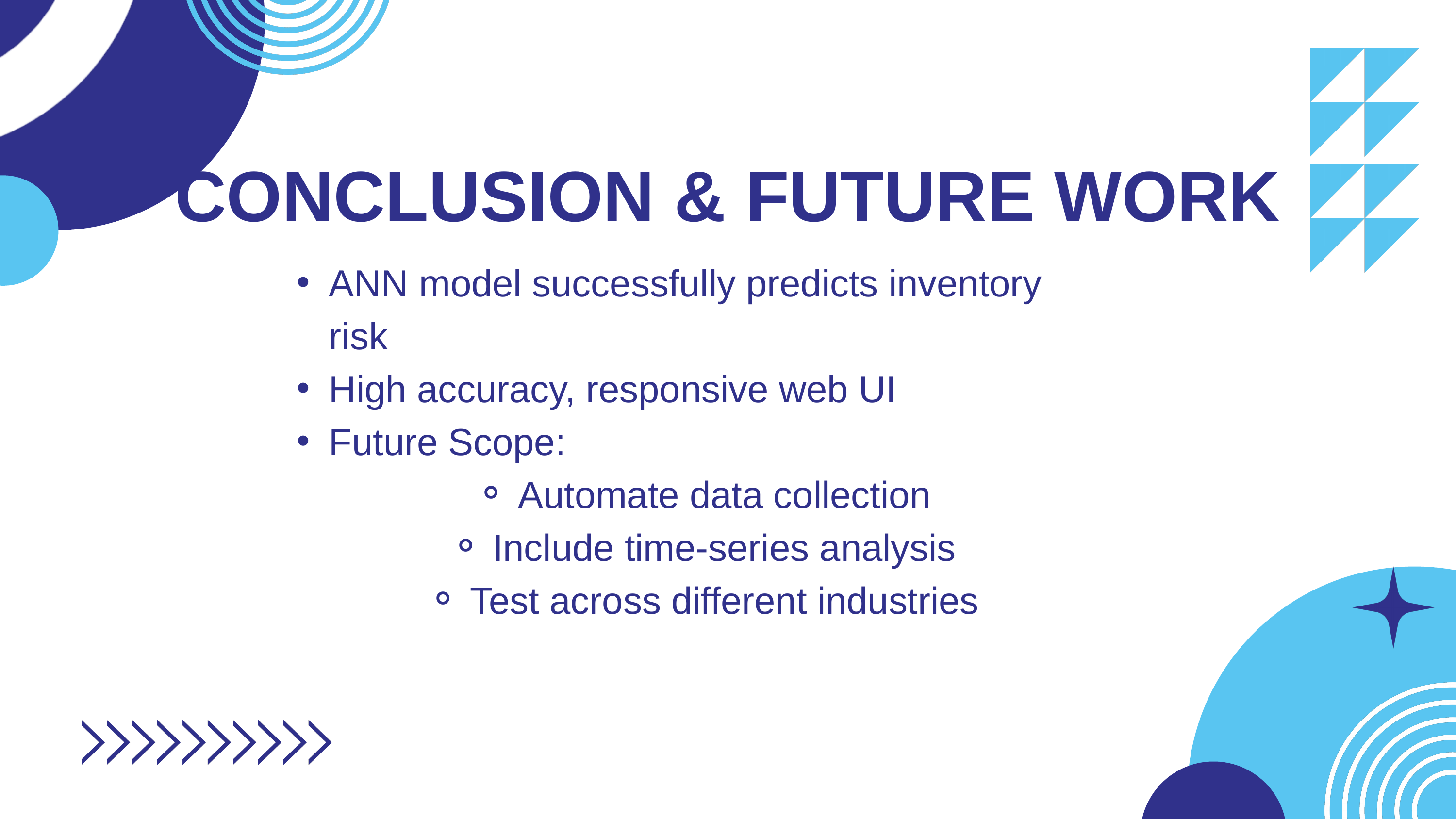

CONCLUSION & FUTURE WORK

ANN model successfully predicts inventory risk
High accuracy, responsive web UI
Future Scope:
Automate data collection
Include time-series analysis
Test across different industries